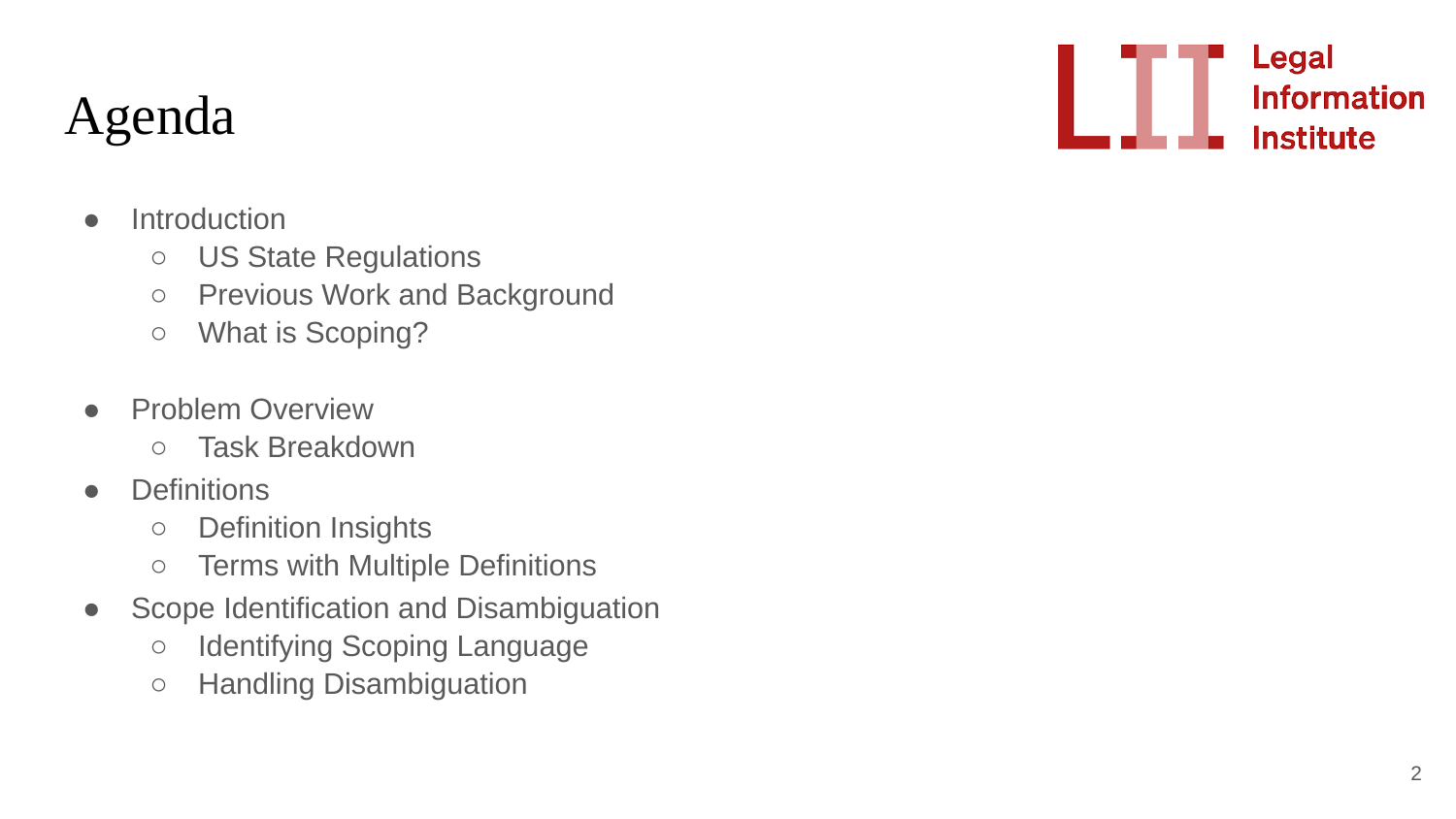

# Agenda
Introduction
US State Regulations
Previous Work and Background
What is Scoping?

Problem Overview
Task Breakdown
Definitions
Definition Insights
Terms with Multiple Definitions
Scope Identification and Disambiguation
Identifying Scoping Language
Handling Disambiguation

2